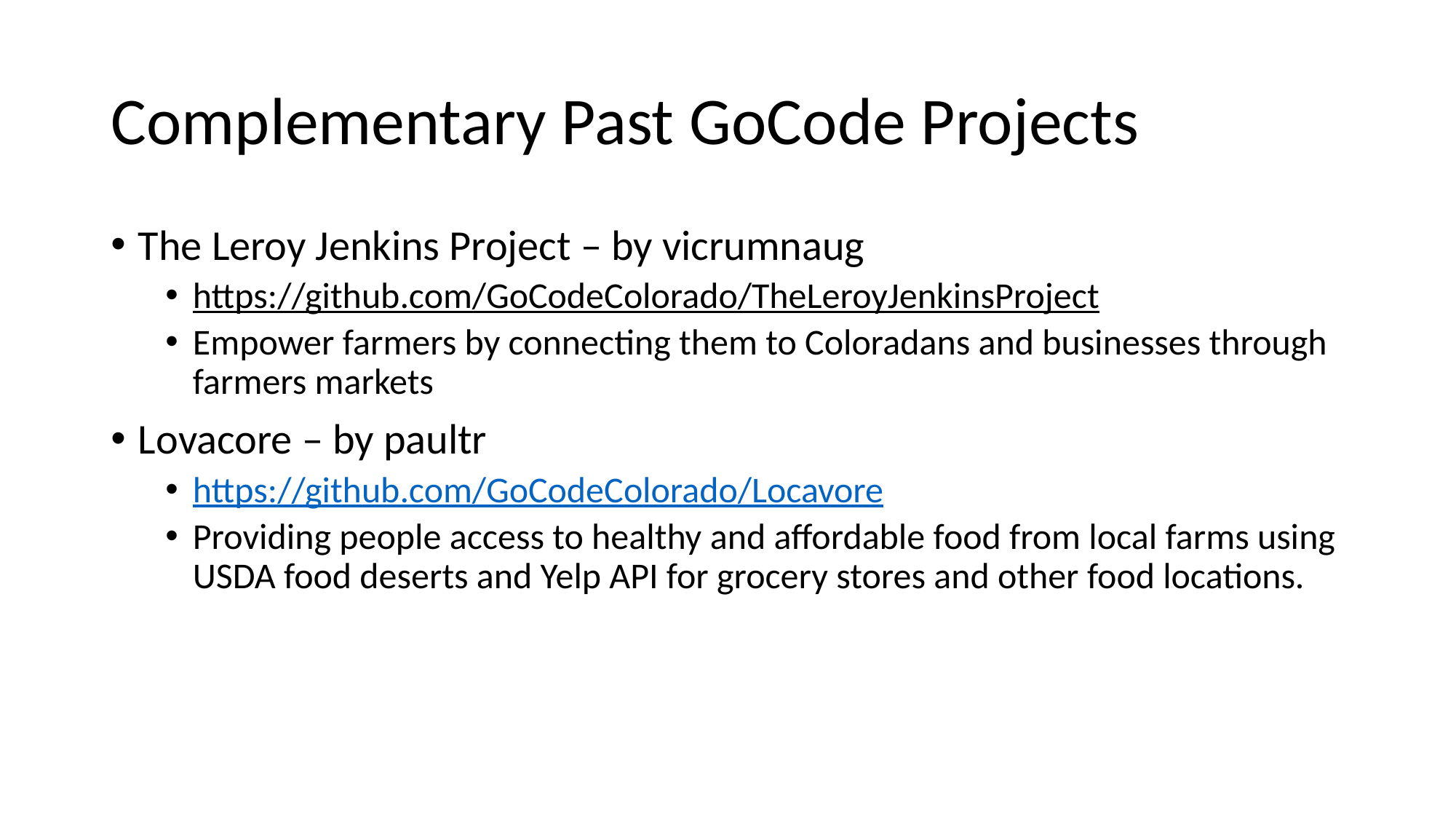

# Complementary Past GoCode Projects
The Leroy Jenkins Project – by vicrumnaug
https://github.com/GoCodeColorado/TheLeroyJenkinsProject
Empower farmers by connecting them to Coloradans and businesses through farmers markets
Lovacore – by paultr
https://github.com/GoCodeColorado/Locavore
Providing people access to healthy and affordable food from local farms using USDA food deserts and Yelp API for grocery stores and other food locations.